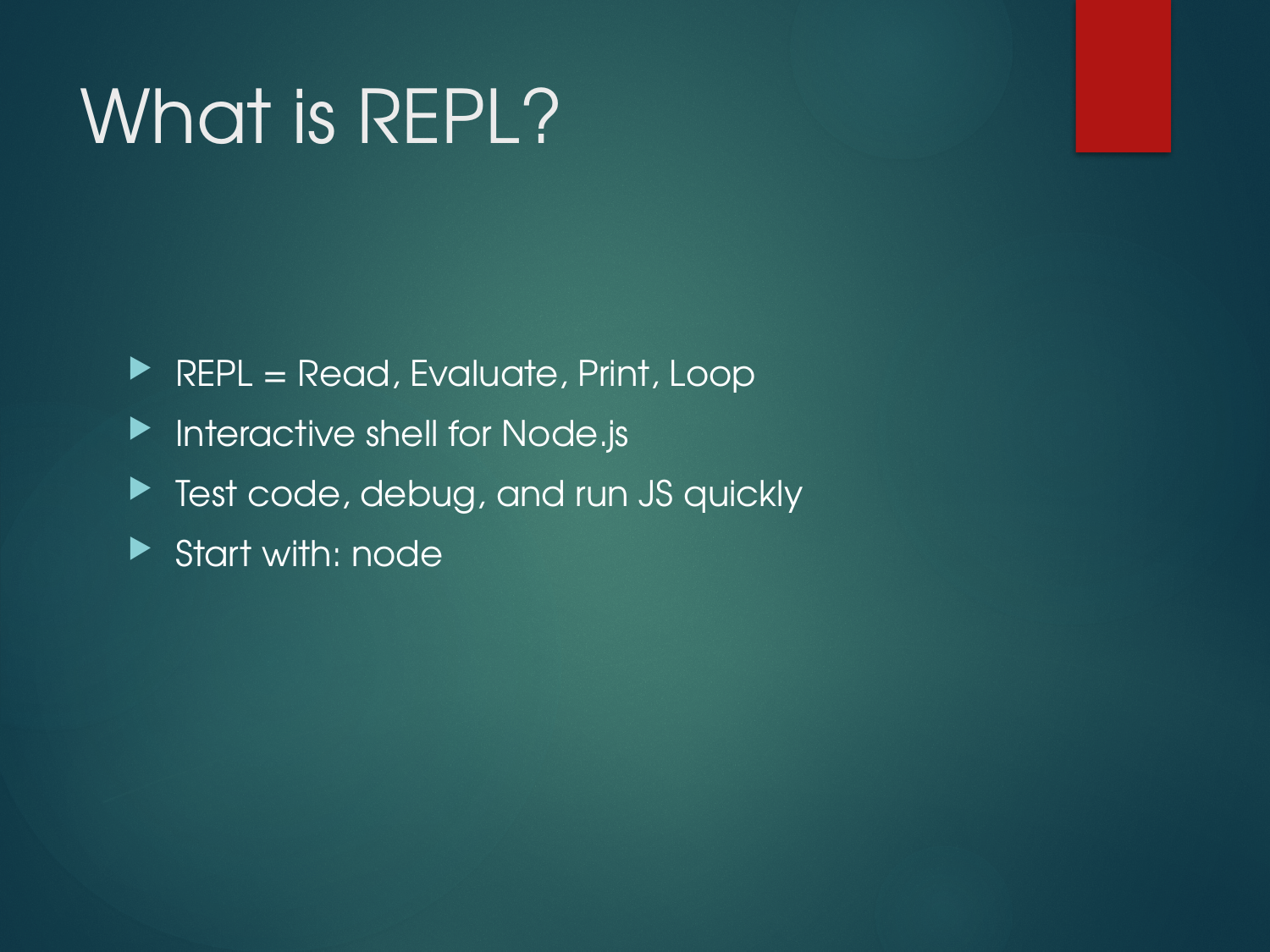

# What is REPL?

REPL = Read, Evaluate, Print, Loop
Interactive shell for Node.js
Test code, debug, and run JS quickly
Start with: node